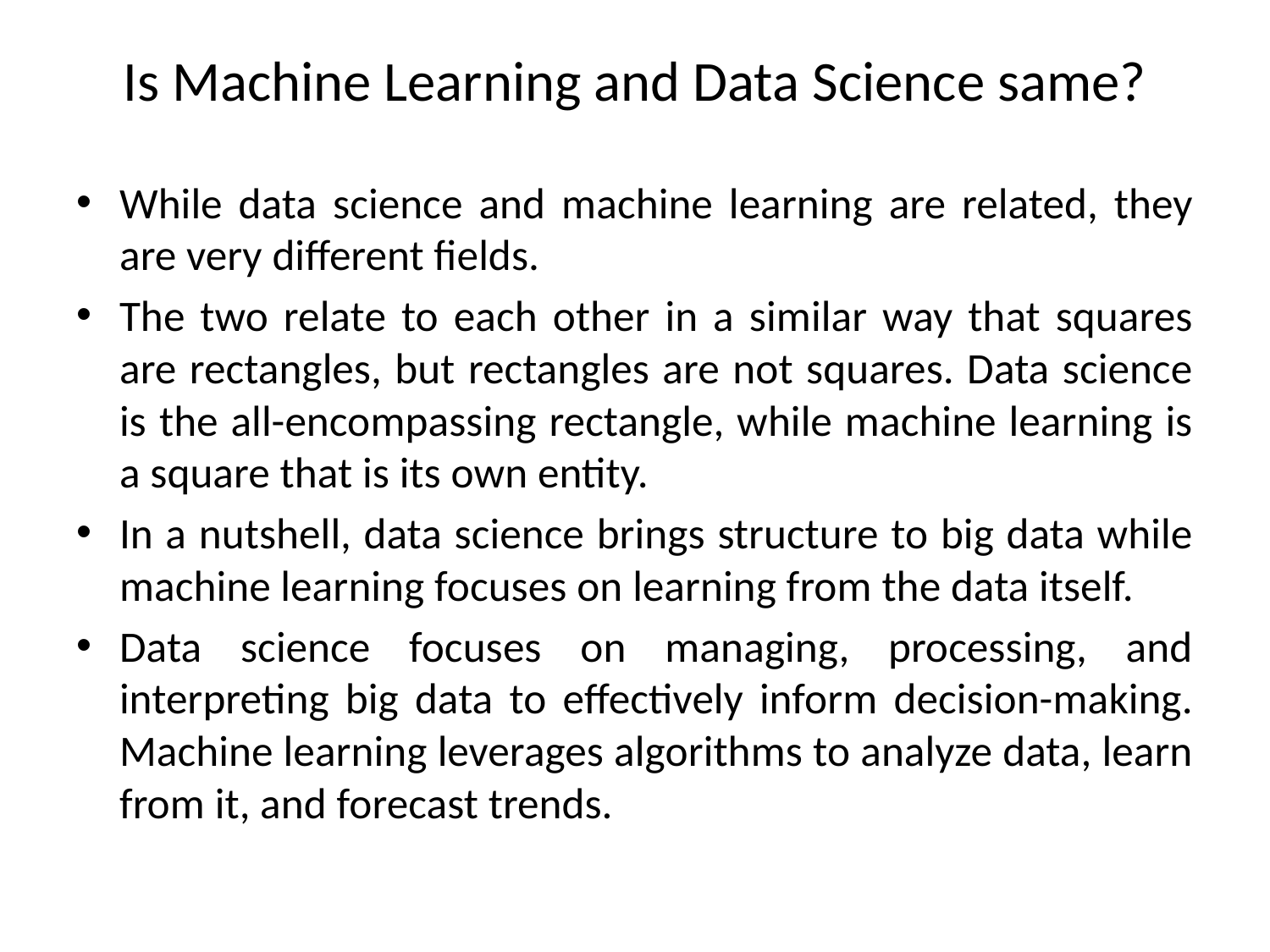

# Is Machine Learning and Data Science same?
While data science and machine learning are related, they are very different fields.
The two relate to each other in a similar way that squares are rectangles, but rectangles are not squares. Data science is the all-encompassing rectangle, while machine learning is a square that is its own entity.
In a nutshell, data science brings structure to big data while machine learning focuses on learning from the data itself.
Data science focuses on managing, processing, and interpreting big data to effectively inform decision-making. Machine learning leverages algorithms to analyze data, learn from it, and forecast trends.